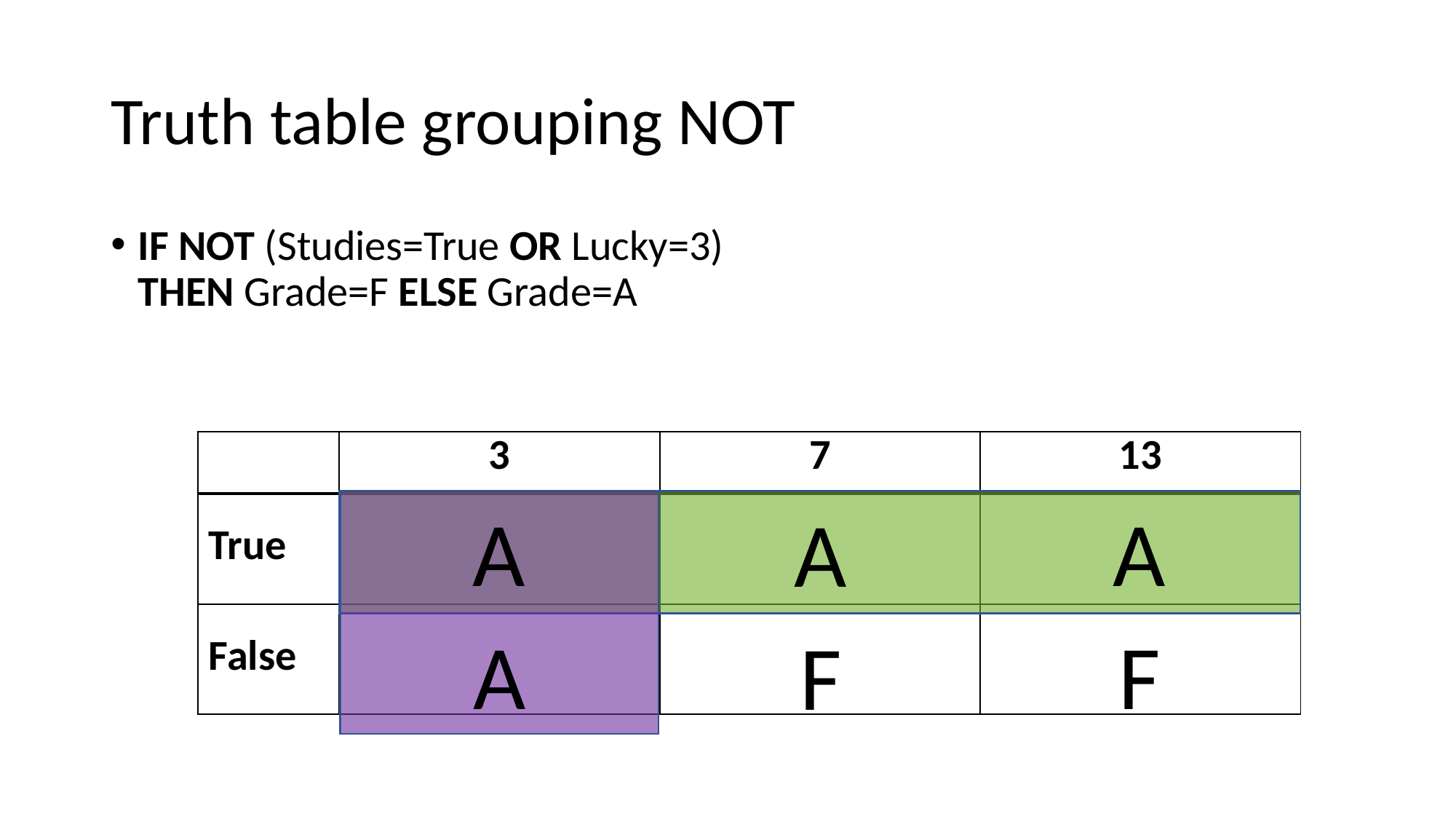

# Truth table grouping NOT
IF NOT (Studies=True OR Lucky=3)
THEN Grade=F ELSE Grade=A

|  | 3 | 7 | 13 |
| --- | --- | --- | --- |
| True |  |  |  |
| False |  |  |  |
A
A

A
F
A
F